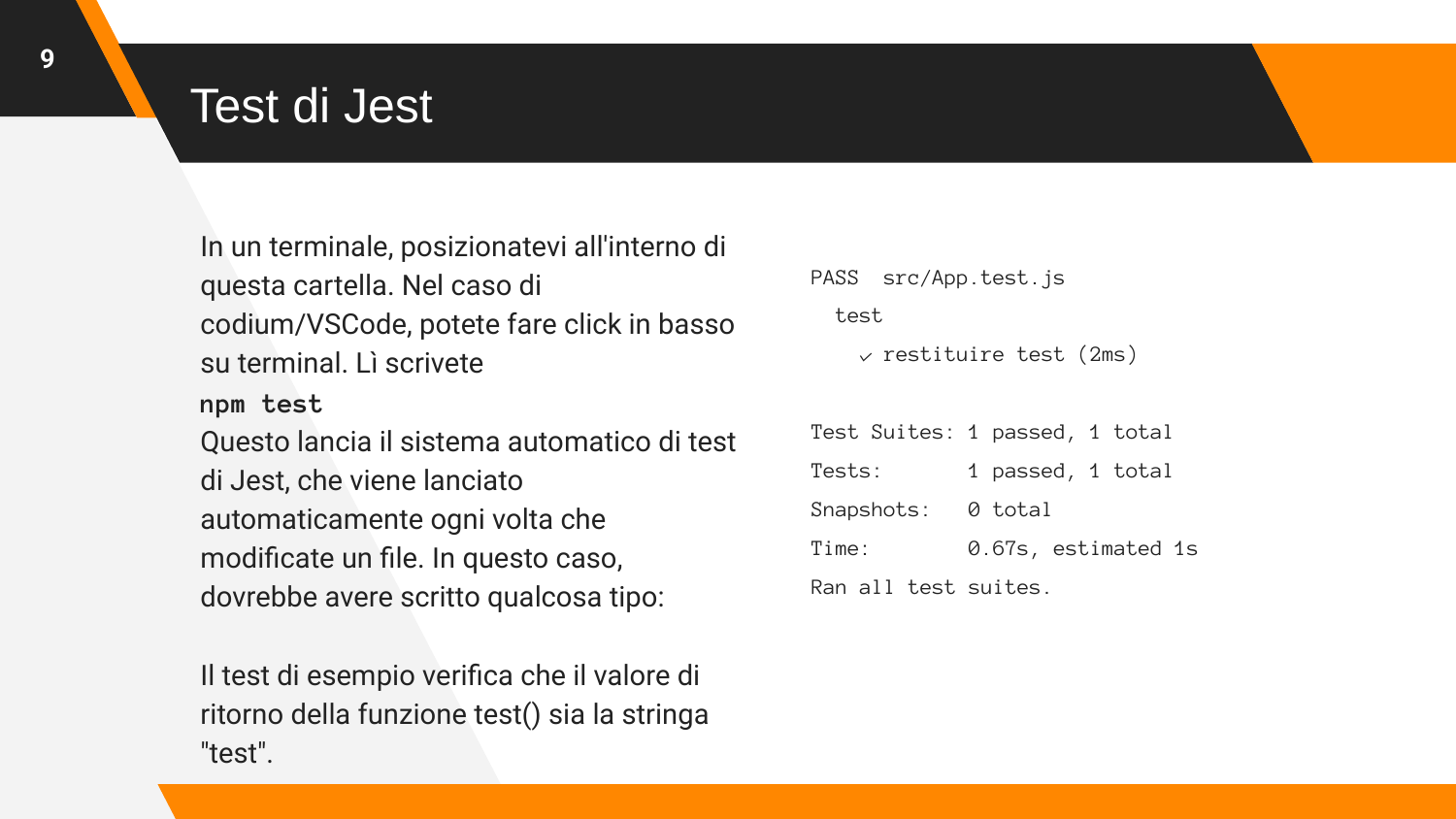

9
# Test di Jest
In un terminale, posizionatevi all'interno di questa cartella. Nel caso di codium/VSCode, potete fare click in basso su terminal. Lì scrivete
npm test
Questo lancia il sistema automatico di test di Jest, che viene lanciato automaticamente ogni volta che modificate un file. In questo caso, dovrebbe avere scritto qualcosa tipo:

Il test di esempio verifica che il valore di ritorno della funzione test() sia la stringa "test".

PASS  src/App.test.js
  test
    ✓ restituire test (2ms)

Test Suites: 1 passed, 1 total
Tests:       1 passed, 1 total
Snapshots:   0 total
Time:        0.67s, estimated 1s
Ran all test suites.